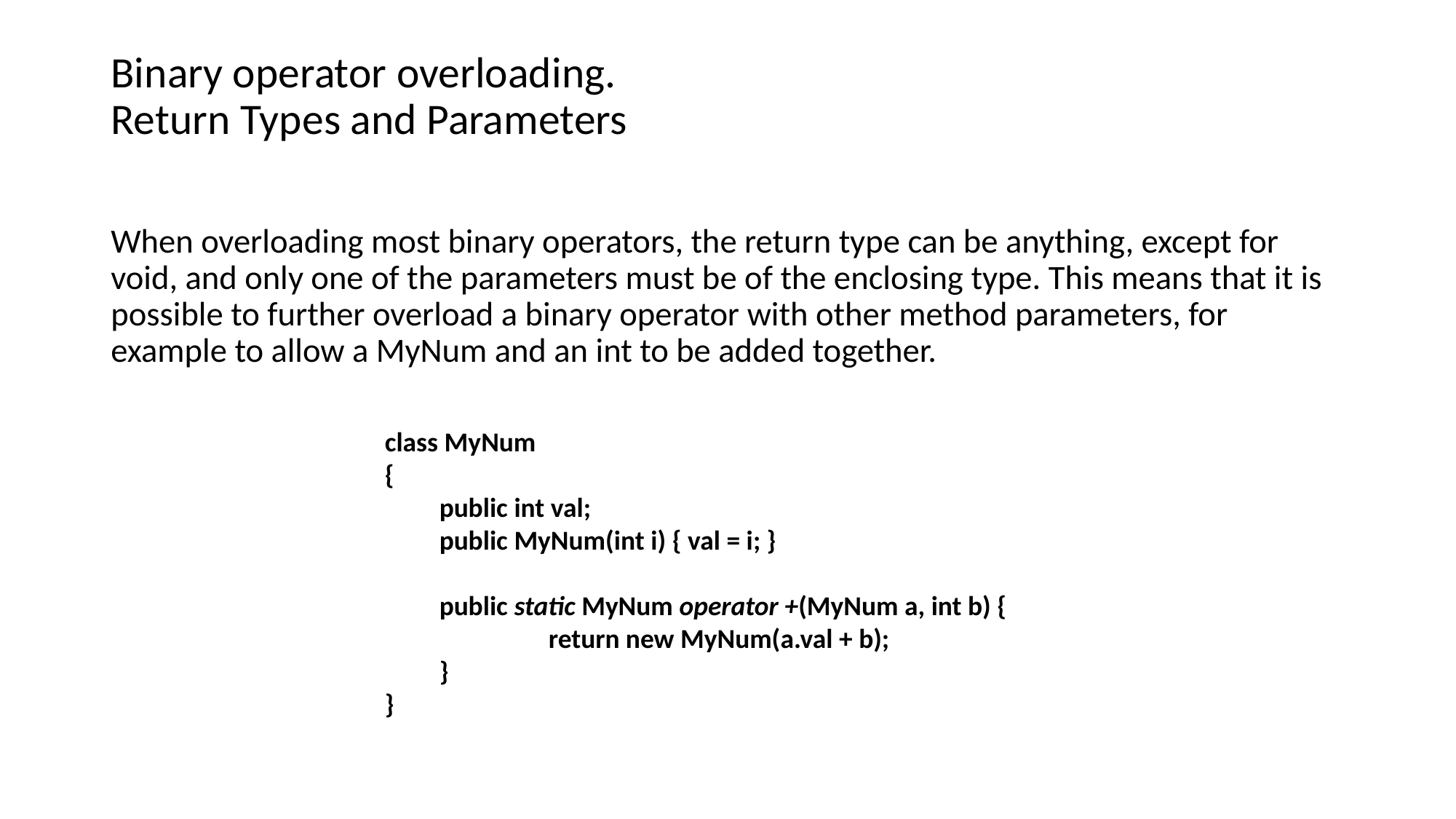

# Binary operator overloading. Return Types and Parameters
When overloading most binary operators, the return type can be anything, except for void, and only one of the parameters must be of the enclosing type. This means that it is possible to further overload a binary operator with other method parameters, for example to allow a MyNum and an int to be added together.

class MyNum
{
public int val;
public MyNum(int i) { val = i; }

public static MyNum operator +(MyNum a, int b) {
	return new MyNum(a.val + b);
}
}